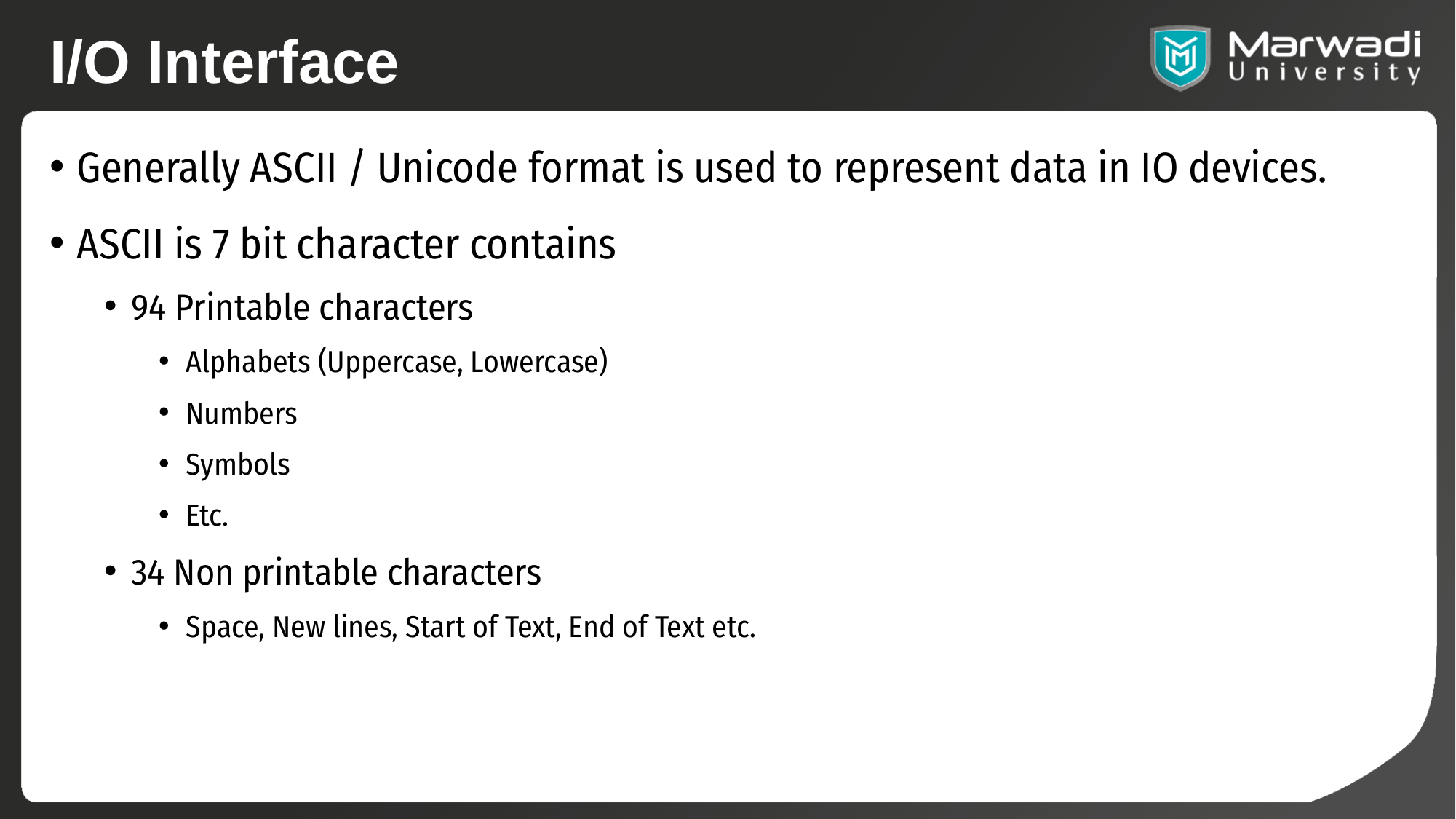

# I/O Interface
Generally ASCII / Unicode format is used to represent data in IO devices.
ASCII is 7 bit character contains
94 Printable characters
Alphabets (Uppercase, Lowercase)
Numbers
Symbols
Etc.
34 Non printable characters
Space, New lines, Start of Text, End of Text etc.